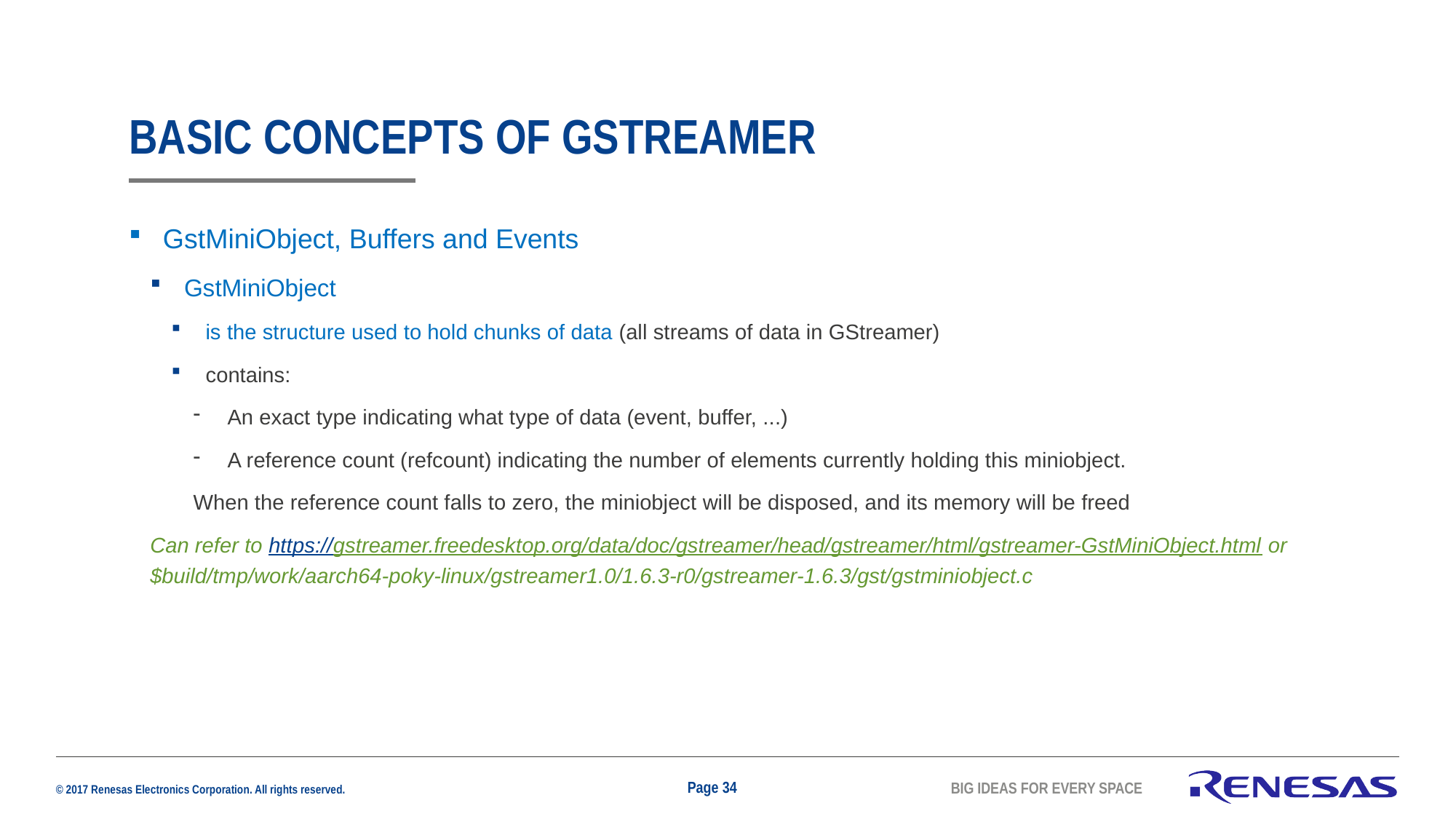

# Basic concepts of GStreamer
GstMiniObject, Buffers and Events
GstMiniObject
is the structure used to hold chunks of data (all streams of data in GStreamer)
contains:
An exact type indicating what type of data (event, buffer, ...)
A reference count (refcount) indicating the number of elements currently holding this miniobject.
When the reference count falls to zero, the miniobject will be disposed, and its memory will be freed
Can refer to https://gstreamer.freedesktop.org/data/doc/gstreamer/head/gstreamer/html/gstreamer-GstMiniObject.html or $build/tmp/work/aarch64-poky-linux/gstreamer1.0/1.6.3-r0/gstreamer-1.6.3/gst/gstminiobject.c

Page 34